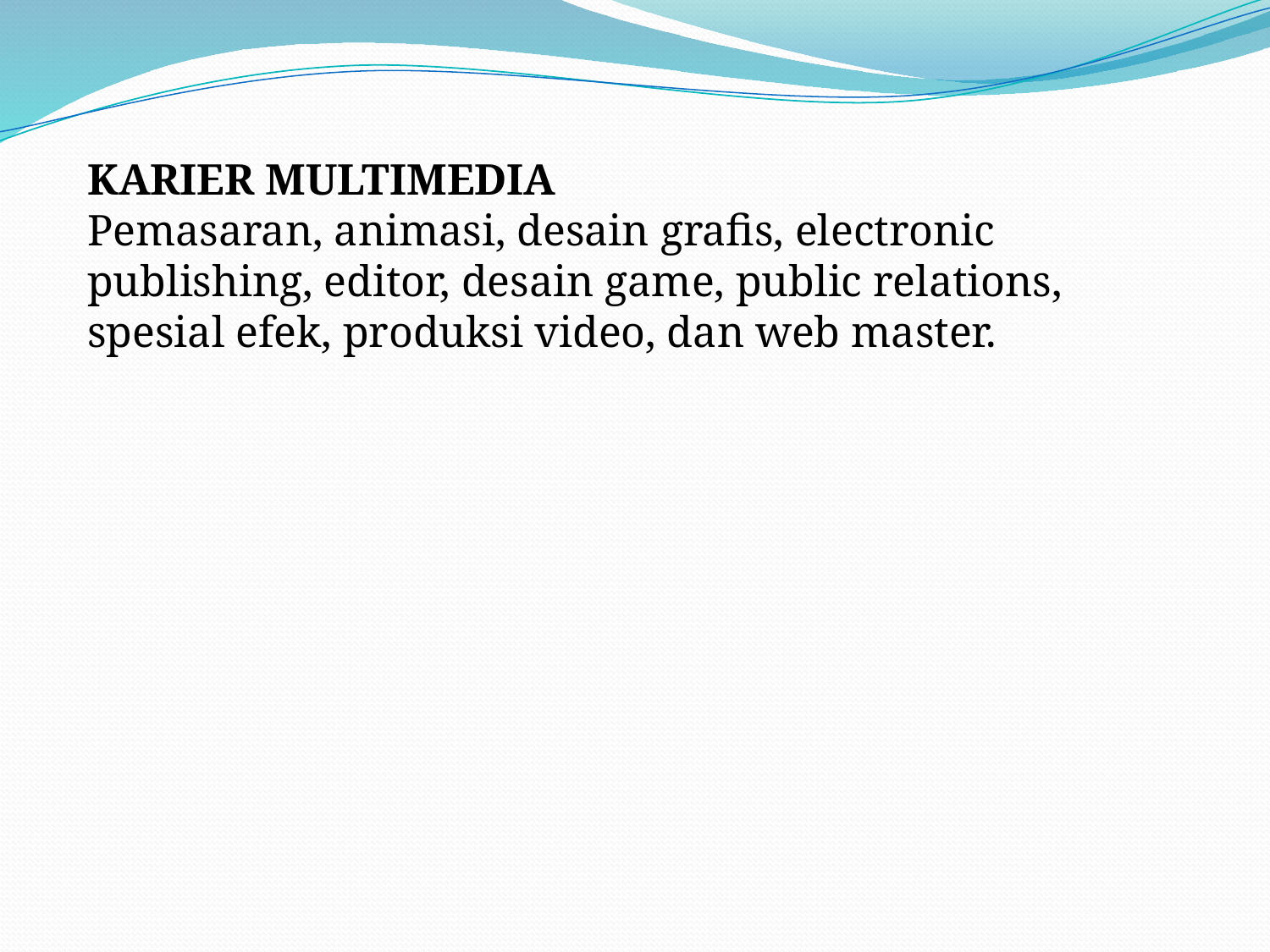

KARIER MULTIMEDIA
Pemasaran, animasi, desain grafis, electronic publishing, editor, desain game, public relations, spesial efek, produksi video, dan web master.